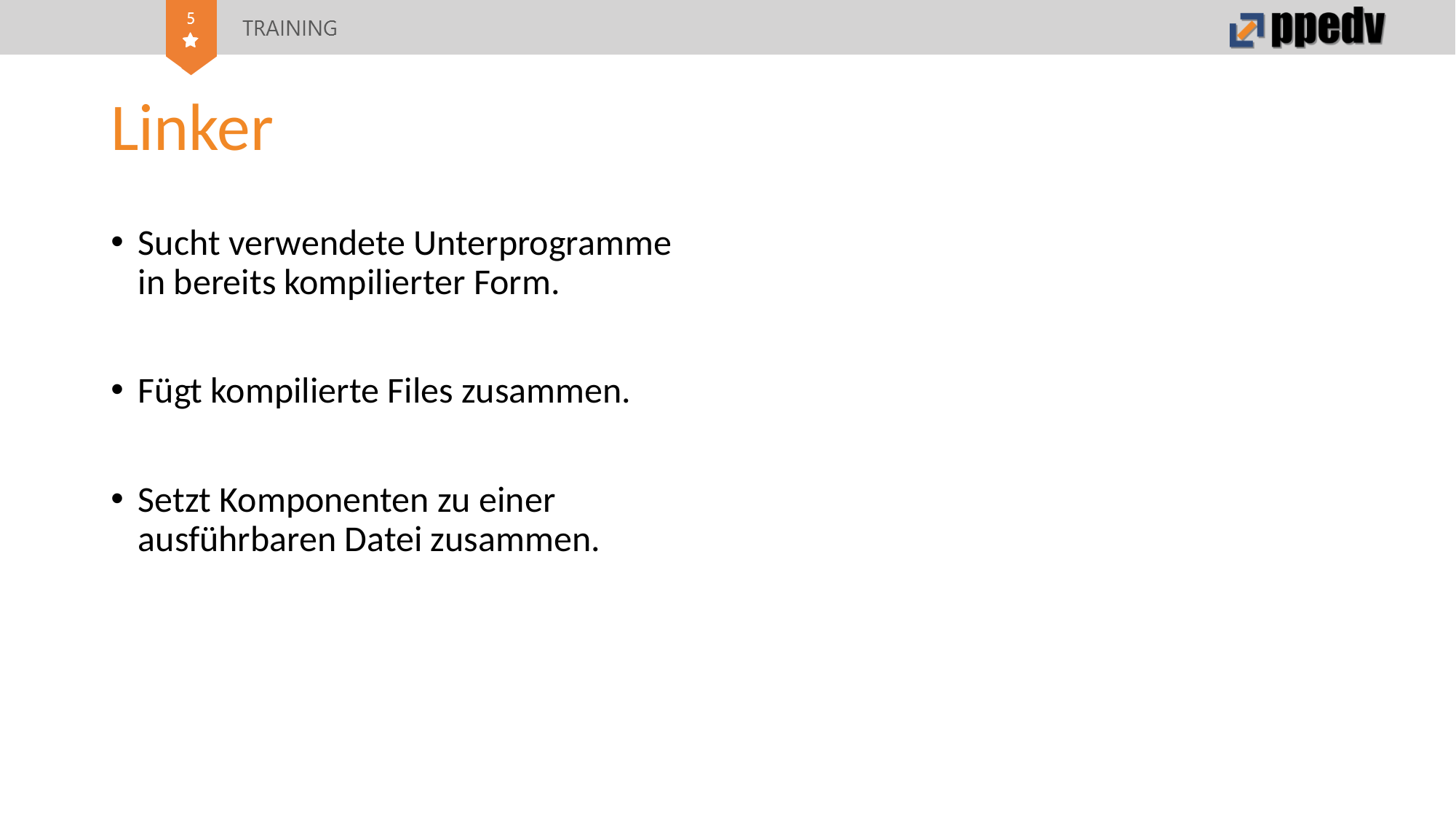

# Linker
Sucht verwendete Unterprogramme in bereits kompilierter Form.

Fügt kompilierte Files zusammen.

Setzt Komponenten zu einer ausführbaren Datei zusammen.